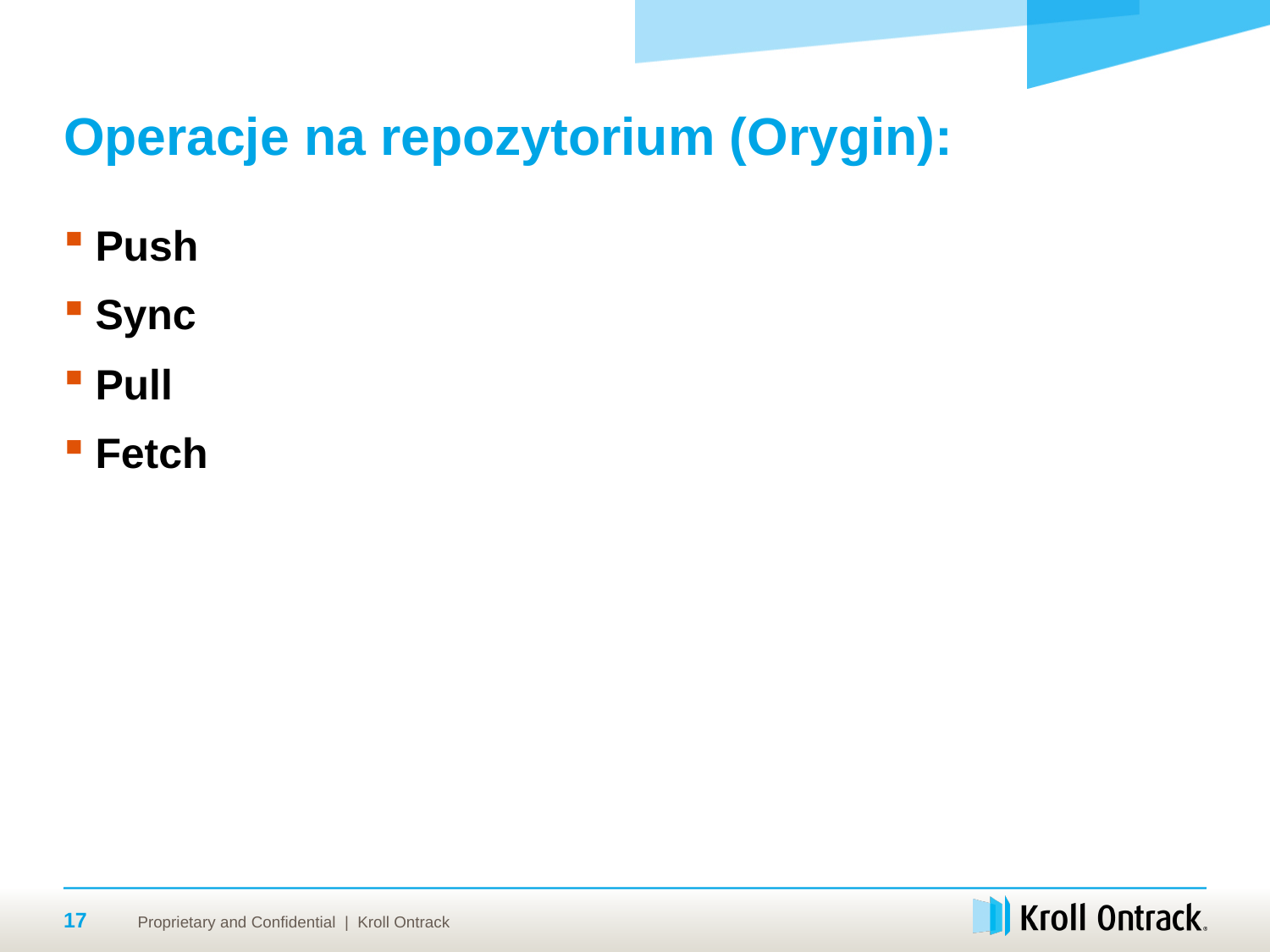

# Operacje na repozytorium (Orygin):
Push
Sync
Pull
Fetch

17